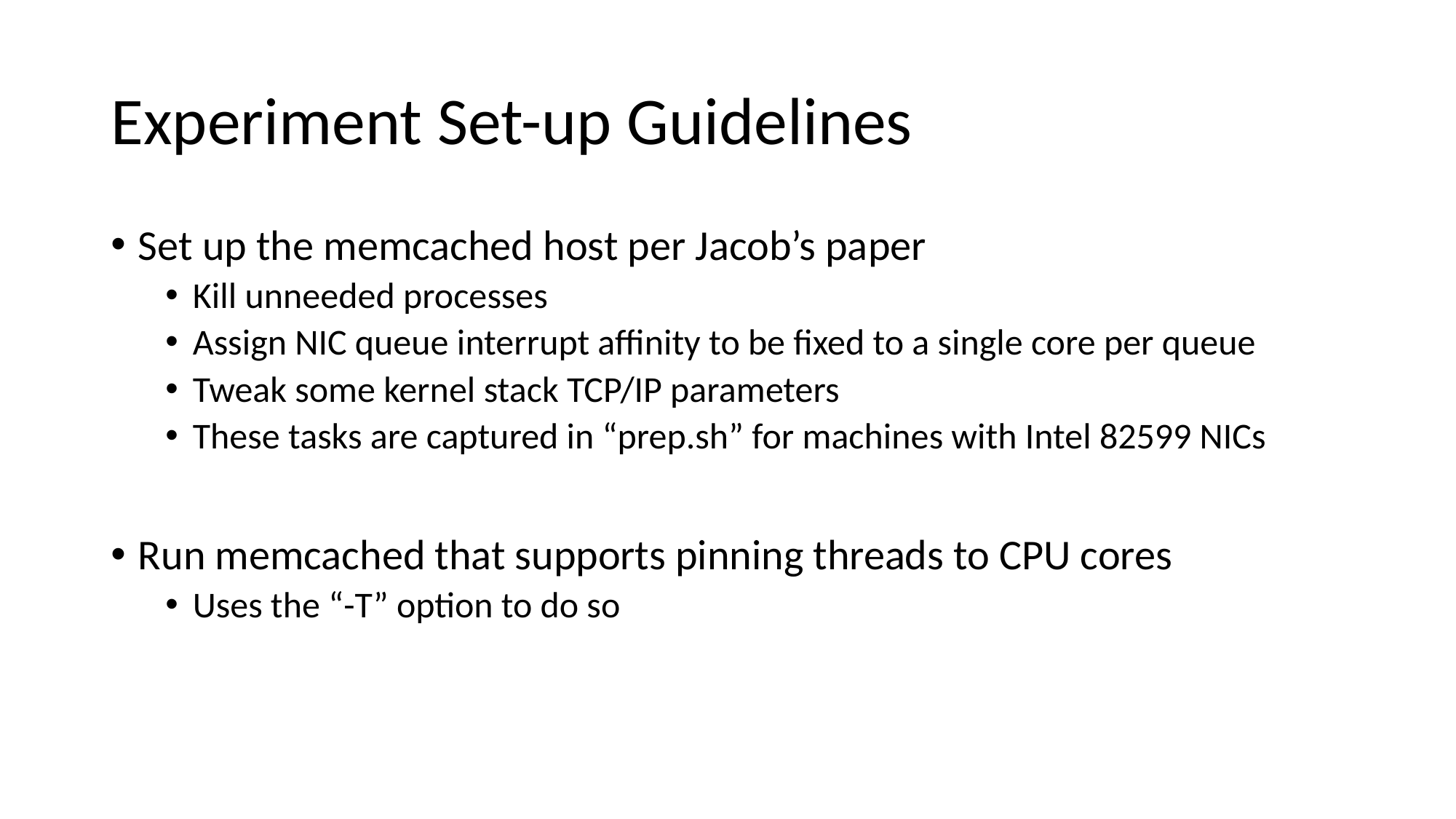

# Experiment Set-up Guidelines
Set up the memcached host per Jacob’s paper
Kill unneeded processes
Assign NIC queue interrupt affinity to be fixed to a single core per queue
Tweak some kernel stack TCP/IP parameters
These tasks are captured in “prep.sh” for machines with Intel 82599 NICs

Run memcached that supports pinning threads to CPU cores
Uses the “-T” option to do so